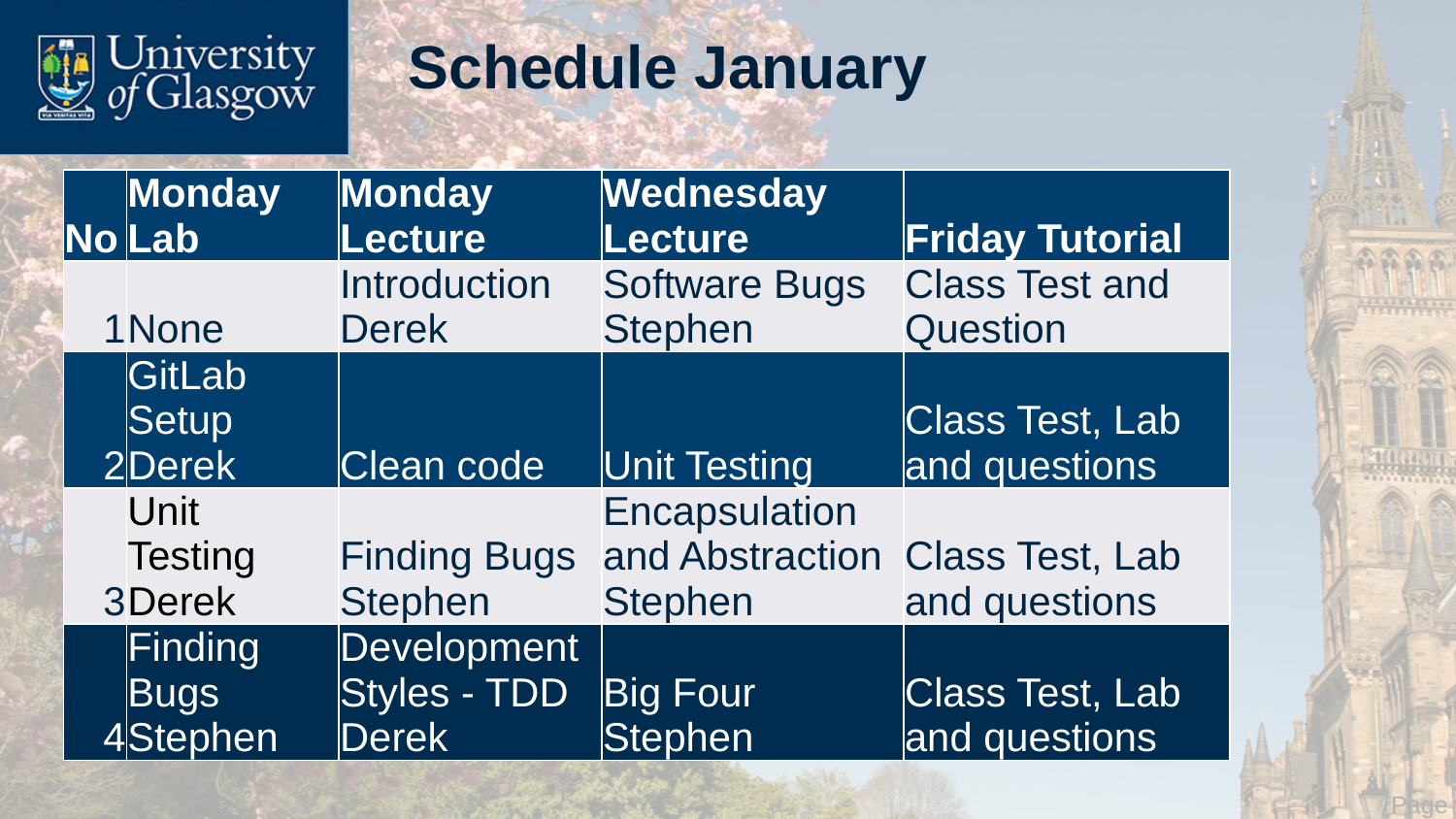

# Schedule January
| No | Monday Lab | Monday Lecture | Wednesday Lecture | Friday Tutorial |
| --- | --- | --- | --- | --- |
| 1 | None | Introduction Derek | Software Bugs Stephen | Class Test and Question |
| 2 | GitLab Setup Derek | Clean code | Unit Testing | Class Test, Lab and questions |
| 3 | Unit Testing Derek | Finding Bugs Stephen | Encapsulation and Abstraction Stephen | Class Test, Lab and questions |
| 4 | Finding Bugs Stephen | Development Styles - TDD Derek | Big Four Stephen | Class Test, Lab and questions |
 Page 4